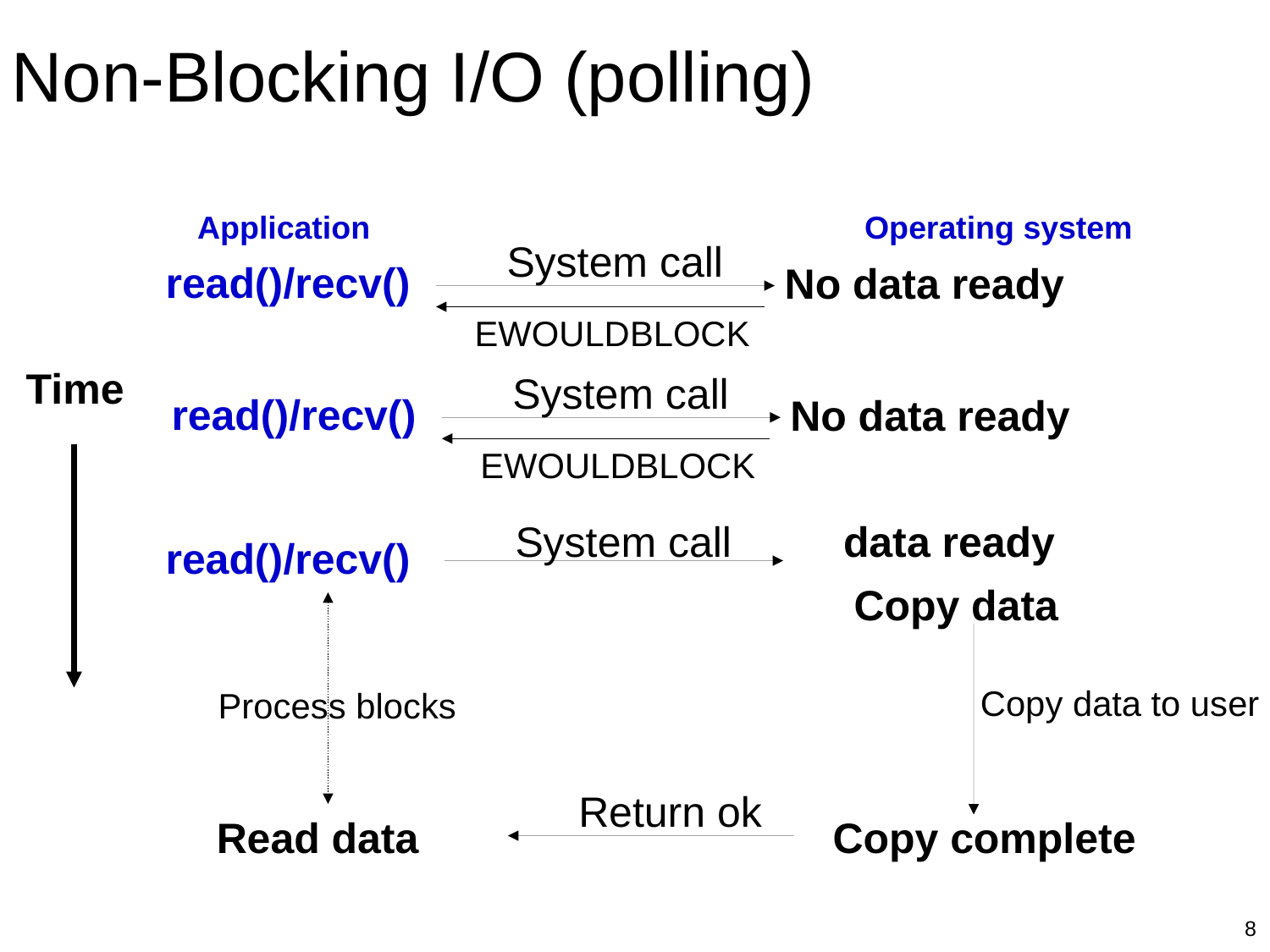

# Non-Blocking I/O (polling)
Application
Operating system
System call
read()/recv()
No data ready

EWOULDBLOCK

Time
System call
read()/recv()
No data ready

EWOULDBLOCK

System call
data ready
read()/recv()

Copy data

Copy data to user
Process blocks
Return ok
Read data
Copy complete

8